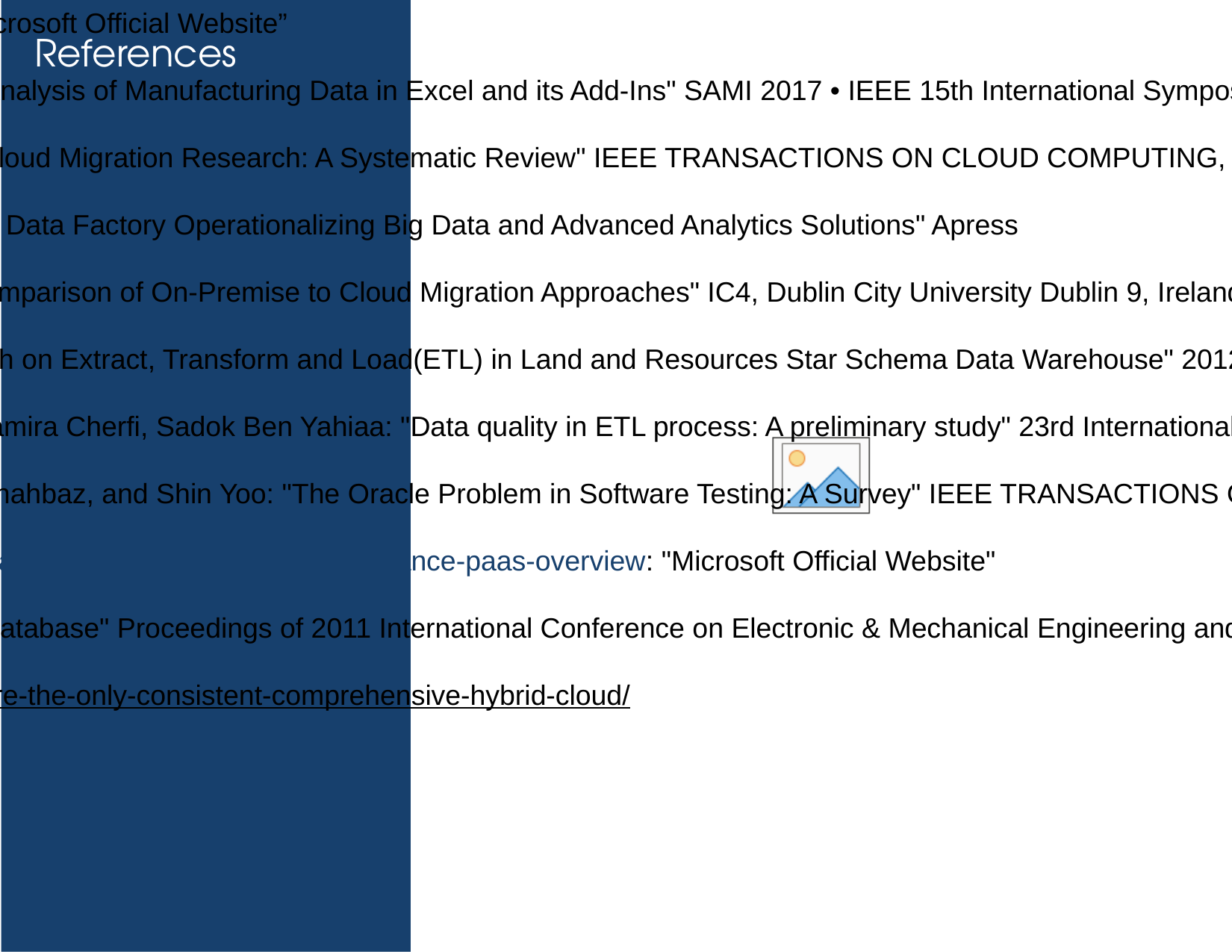

https://docs.microsoft.com/en-us/azure/data-factory: "Microsoft Official Website”

2. Erik Kajati, Martin Miskuf, Peter Papcun: "Advanced Analysis of Manufacturing Data in Excel and its Add-Ins" SAMI 2017 • IEEE 15th International Symposium on Applied Machine Intelligence and Informatics January 26-28, 2017 Herl'any, Slovakia
3. Pooyan Jamshidi, Aakash Ahmad, and Claus Pahl: "Cloud Migration Research: A Systematic Review" IEEE TRANSACTIONS ON CLOUD COMPUTING, VOL. 1, NO. 2, JULY-DECEMBER 2013
4. Sudhir Rawat Abhishek Narain: "Understanding Azure Data Factory Operationalizing Big Data and Advanced Analytics Solutions" Apress
5. Claus Pahl, Huanhuan Xiong, and Ray Walshe: "A Comparison of On-Premise to Cloud Migration Approaches" IC4, Dublin City University Dublin 9, Ireland
6. Qin, Hanlin Jin, Xianzhen; Zhang, Xianrong: "Research on Extract, Transform and Load(ETL) in Land and Resources Star Schema Data Warehouse" 2012 Fifth International Symposium on Computational Intelligence and Design
7. Manel Souibguia, Faten Atiguib, Saloua Zarnmalia, Samira Cherfi, Sadok Ben Yahiaa: "Data quality in ETL process: A preliminary study" 23rd International Conference on Knowledge-Based and Intelligent Information & Engineering Systems
8. Earl T. Barr, Mark Harman, Phil McMinn, Muzarnmil Shahbaz, and Shin Yoo: "The Oracle Problem in Software Testing: A Survey" IEEE TRANSACTIONS ON SOFTWARE ENGINEERING, VOL. 41, NO. 5, MAY 2015
9. https://docs.microsoft.com/en-us/azure/azure-sql/managed-instance/sql-managed-instance-paas-overview: "Microsoft Official Website"
10. Lijun Ma: "The integrity rules and constraints of the database" Proceedings of 2011 International Conference on Electronic & Mechanical Engineering and Information Technology.
11. https://azure.microsoft.com/en-us/blog/microsoft-azure-the-only-consistent-comprehensive-hybrid-cloud/

References